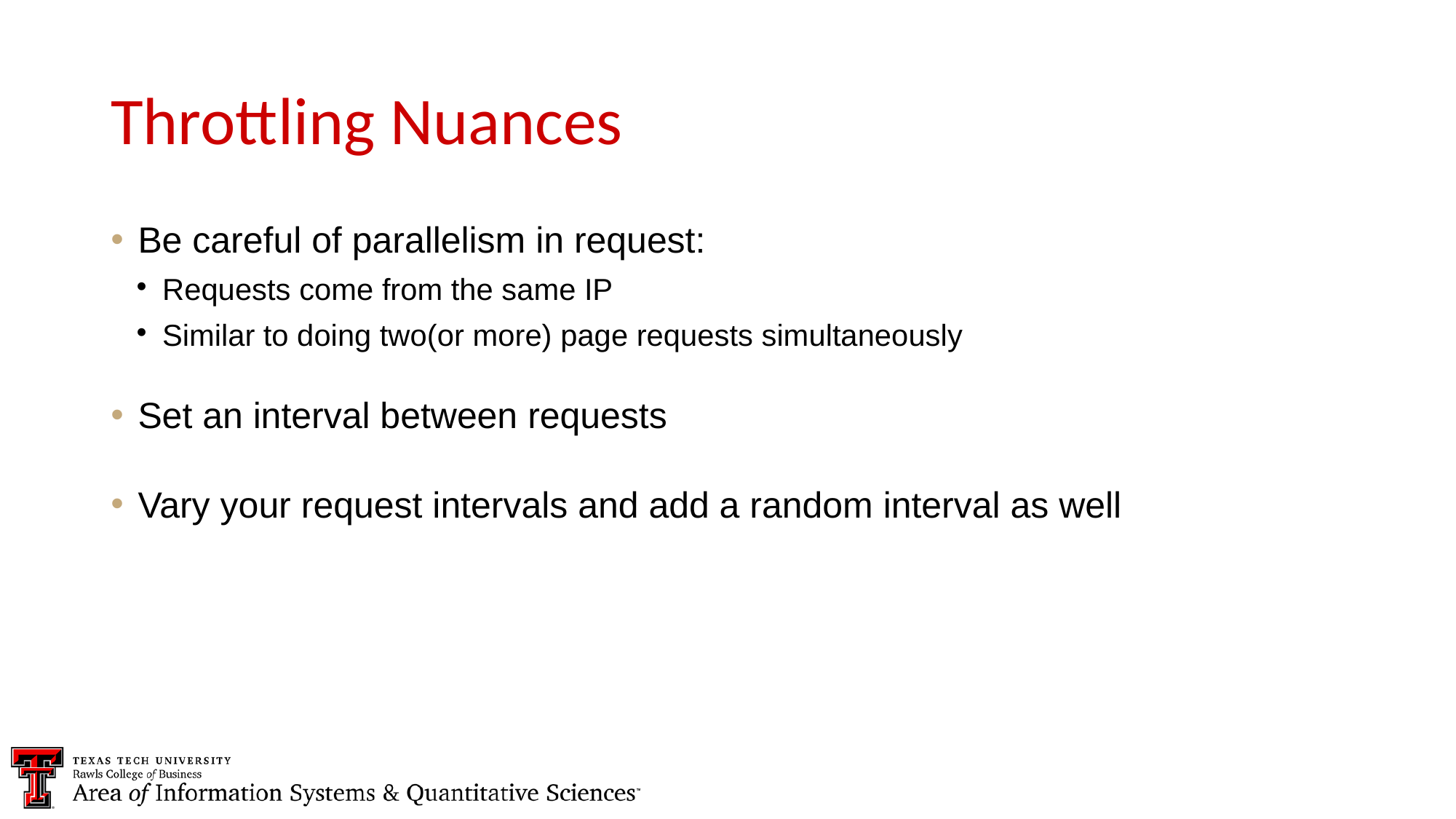

Throttling Nuances
Be careful of parallelism in request:
Requests come from the same IP
Similar to doing two(or more) page requests simultaneously
Set an interval between requests
Vary your request intervals and add a random interval as well